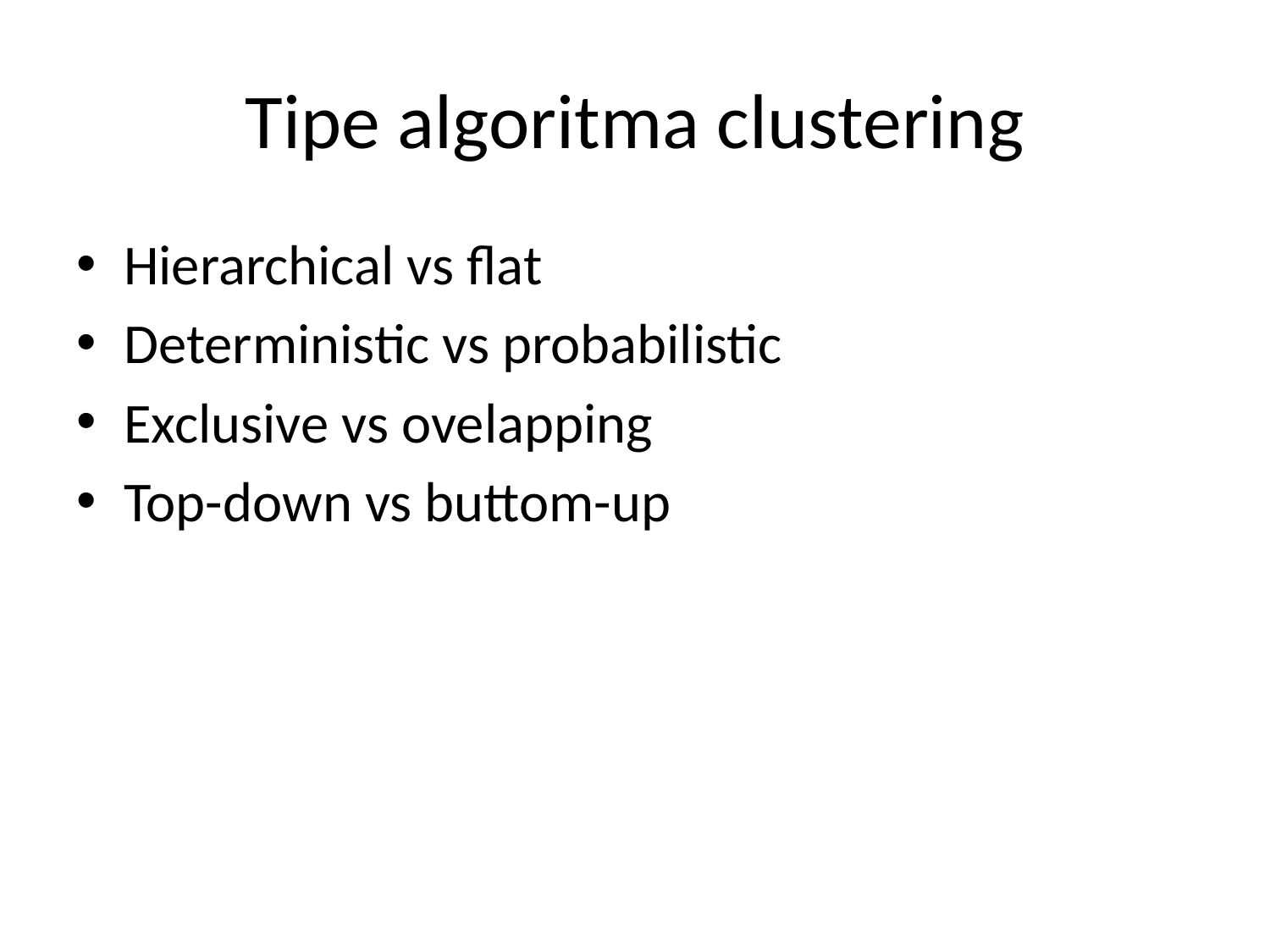

# Tipe algoritma clustering
Hierarchical vs flat
Deterministic vs probabilistic
Exclusive vs ovelapping
Top-down vs buttom-up